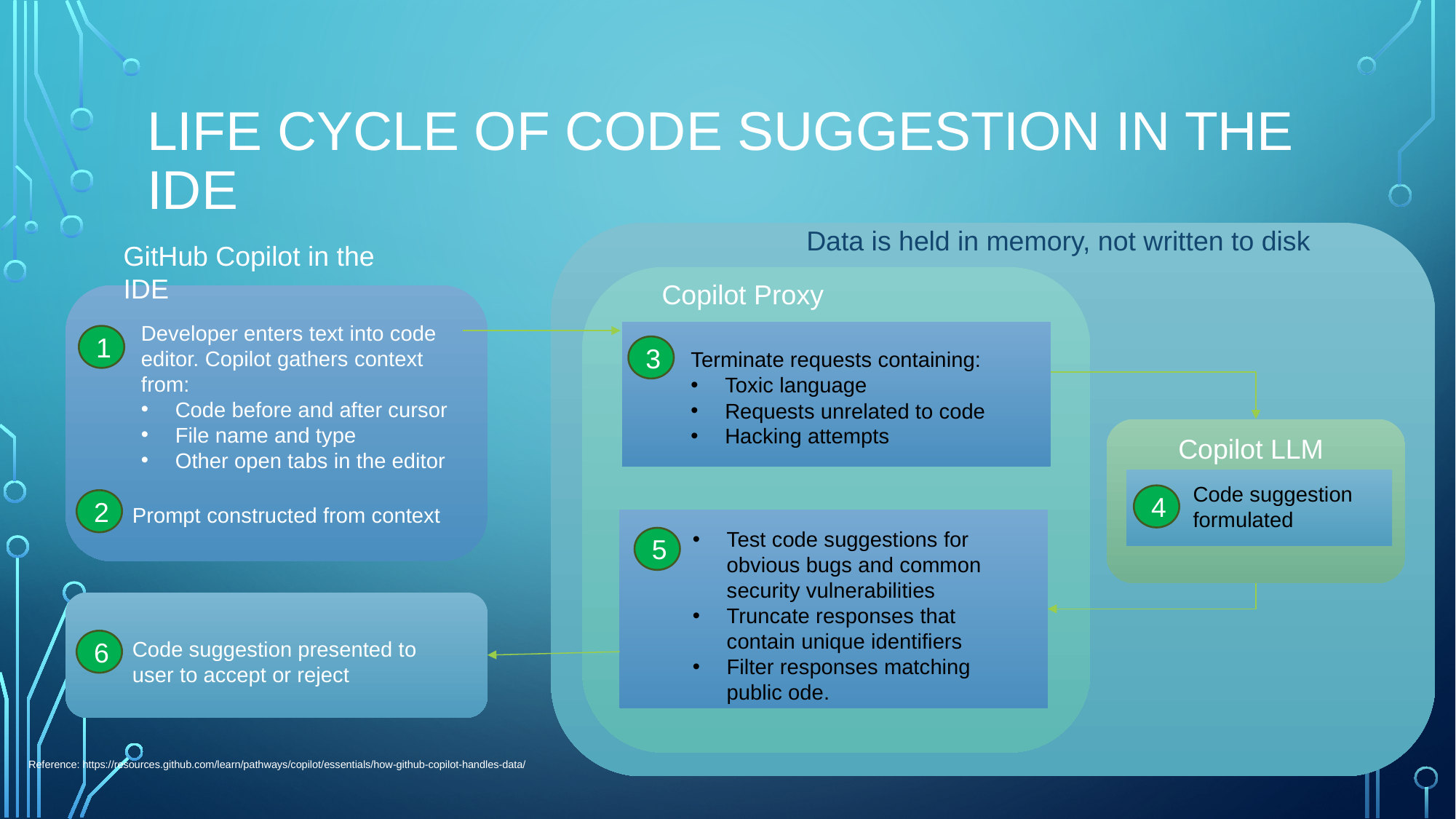

# Life cycle of code suggestion in the ide
Data is held in memory, not written to disk

GitHub Copilot in the IDE

Copilot Proxy

Developer enters text into code editor. Copilot gathers context from:
Code before and after cursor
File name and type
Other open tabs in the editor

1
3
Terminate requests containing:
Toxic language
Requests unrelated to code
Hacking attempts

Copilot LLM

Code suggestion formulated
4
2
Prompt constructed from context

Test code suggestions for obvious bugs and common security vulnerabilities
Truncate responses that contain unique identifiers
Filter responses matching public ode.
5

Code suggestion presented to user to accept or reject
6
Reference: https://resources.github.com/learn/pathways/copilot/essentials/how-github-copilot-handles-data/